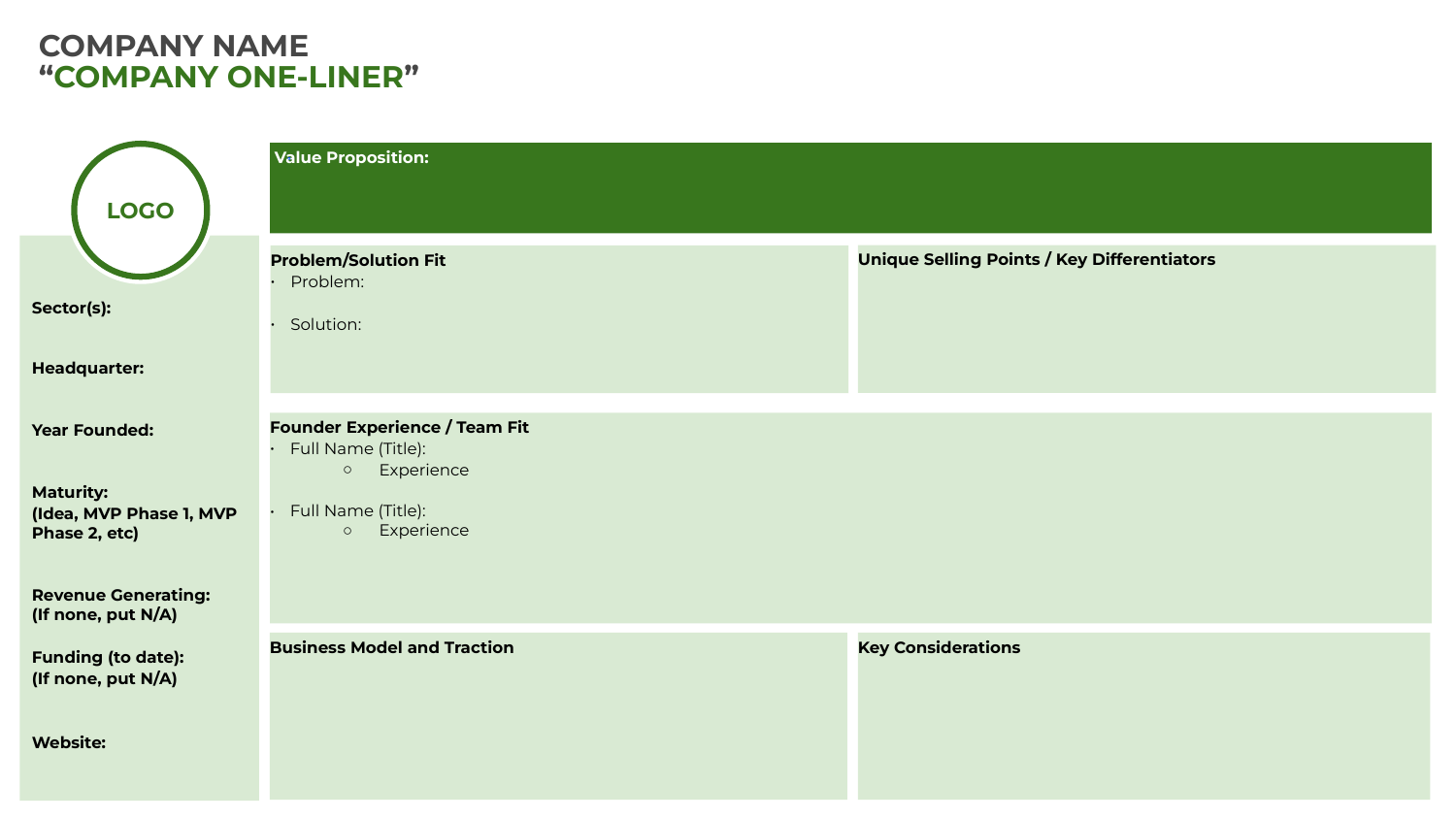

COMPANY NAME
“COMPANY ONE-LINER”

LOGO
 Value Proposition:

Unique Selling Points / Key Differentiators

Problem/Solution Fit
Problem:

Solution:

Sector(s):

Headquarter:

Year Founded:

Maturity:
(Idea, MVP Phase 1, MVP Phase 2, etc)

Revenue Generating:
(If none, put N/A)

Funding (to date):
(If none, put N/A)

Website:

Founder Experience / Team Fit
Full Name (Title):
Experience

Full Name (Title):
Experience
Key Considerations

Business Model and Traction